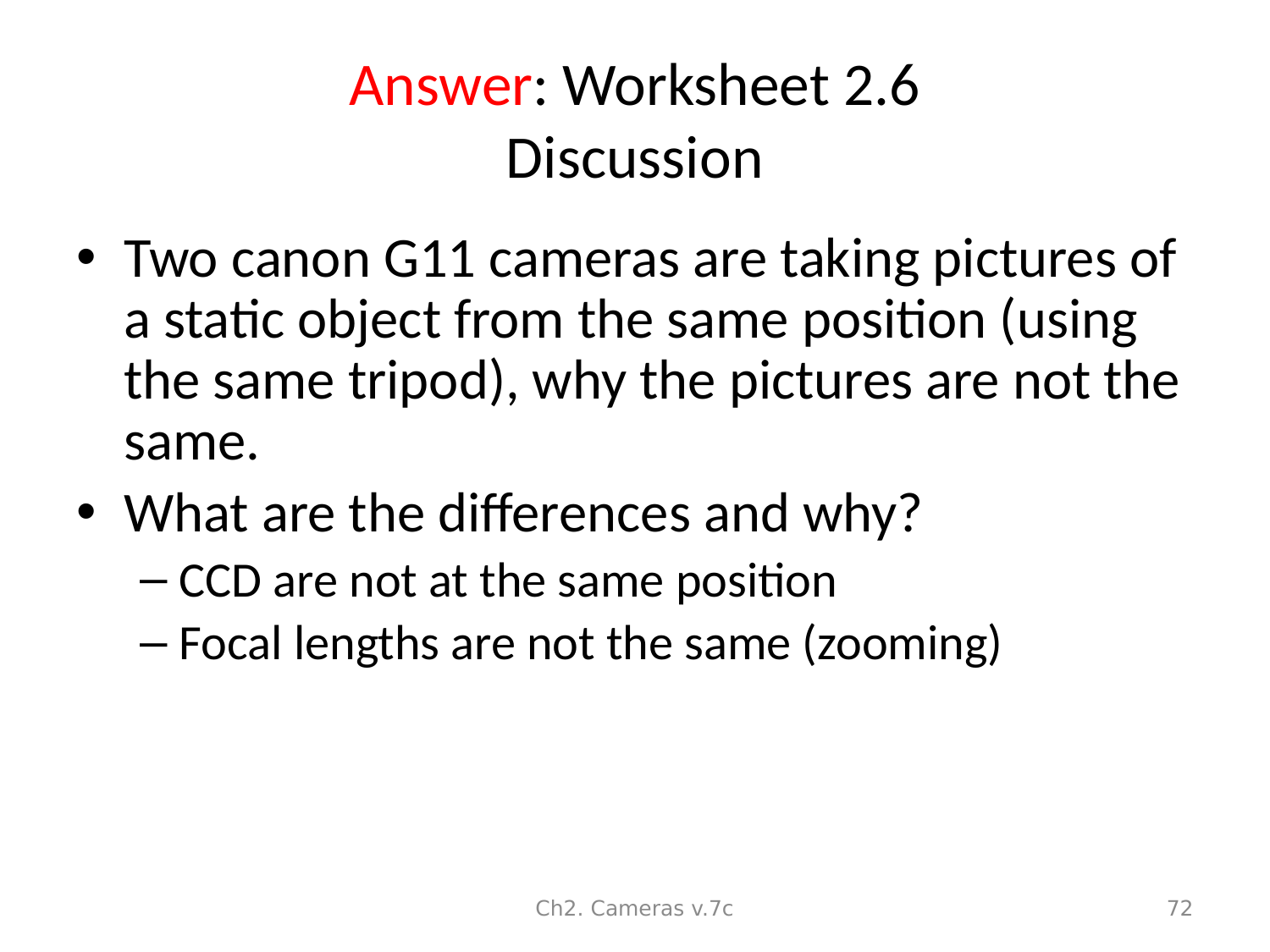

# Answer: Worksheet 2.6 Discussion
Two canon G11 cameras are taking pictures of a static object from the same position (using the same tripod), why the pictures are not the same.
What are the differences and why?
CCD are not at the same position
Focal lengths are not the same (zooming)

Ch2. Cameras v.7c
72